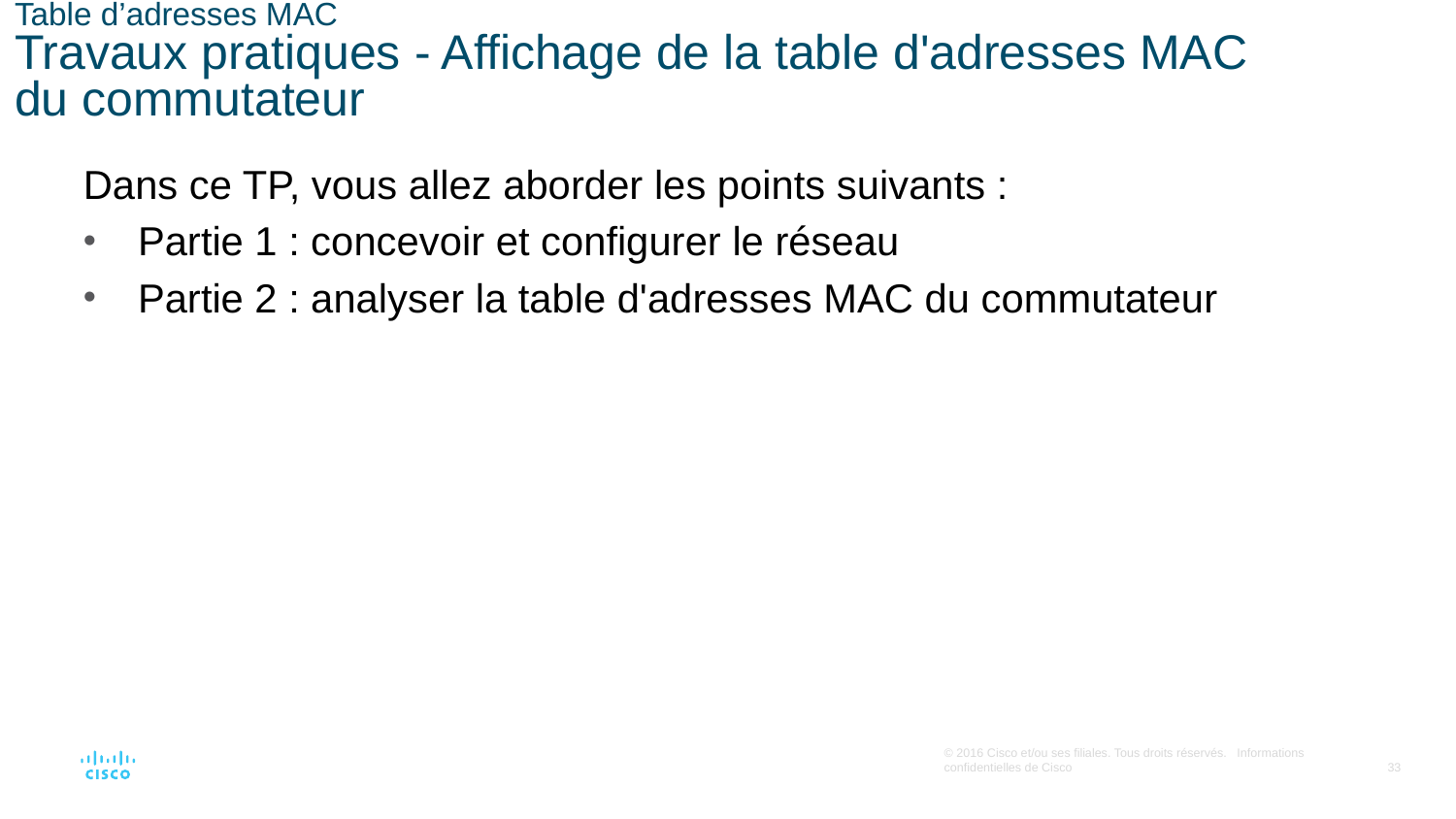

# Table d’adresses MAC Travaux pratiques - Affichage de la table d'adresses MAC du commutateur
Dans ce TP, vous allez aborder les points suivants :
Partie 1 : concevoir et configurer le réseau
Partie 2 : analyser la table d'adresses MAC du commutateur